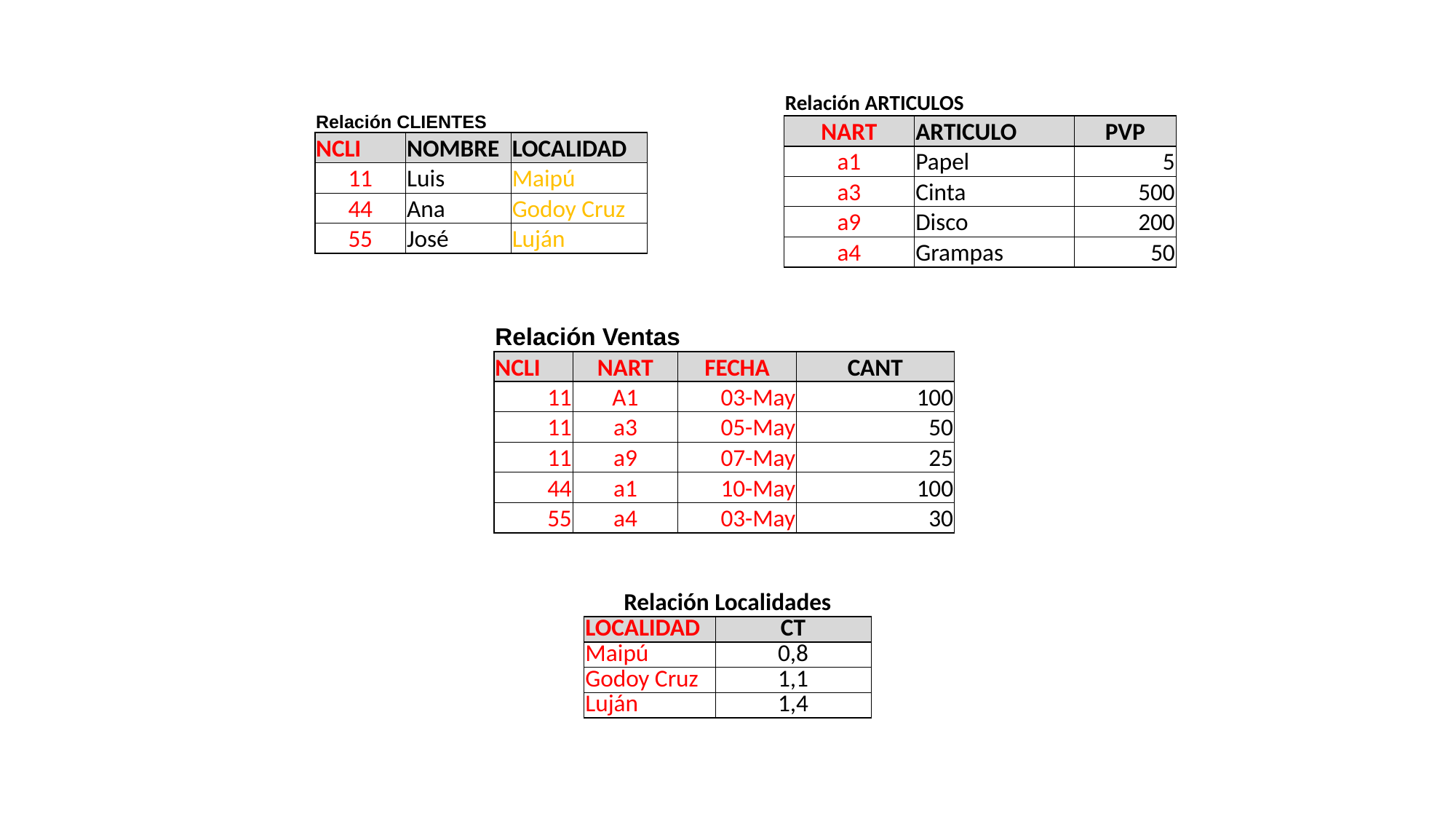

| Relación ARTICULOS |  |  |
| --- | --- | --- |
| NART | ARTICULO | PVP |
| a1 | Papel | 5 |
| a3 | Cinta | 500 |
| a9 | Disco | 200 |
| a4 | Grampas | 50 |
| Relación CLIENTES |  |  |
| --- | --- | --- |
| NCLI | NOMBRE | LOCALIDAD |
| 11 | Luis | Maipú |
| 44 | Ana | Godoy Cruz |
| 55 | José | Luján |
| Relación Ventas |  |  |  |
| --- | --- | --- | --- |
| NCLI | NART | FECHA | CANT |
| 11 | A1 | 03-May | 100 |
| 11 | a3 | 05-May | 50 |
| 11 | a9 | 07-May | 25 |
| 44 | a1 | 10-May | 100 |
| 55 | a4 | 03-May | 30 |
| Relación Localidades |  |
| --- | --- |
| LOCALIDAD | CT |
| Maipú | 0,8 |
| Godoy Cruz | 1,1 |
| Luján | 1,4 |